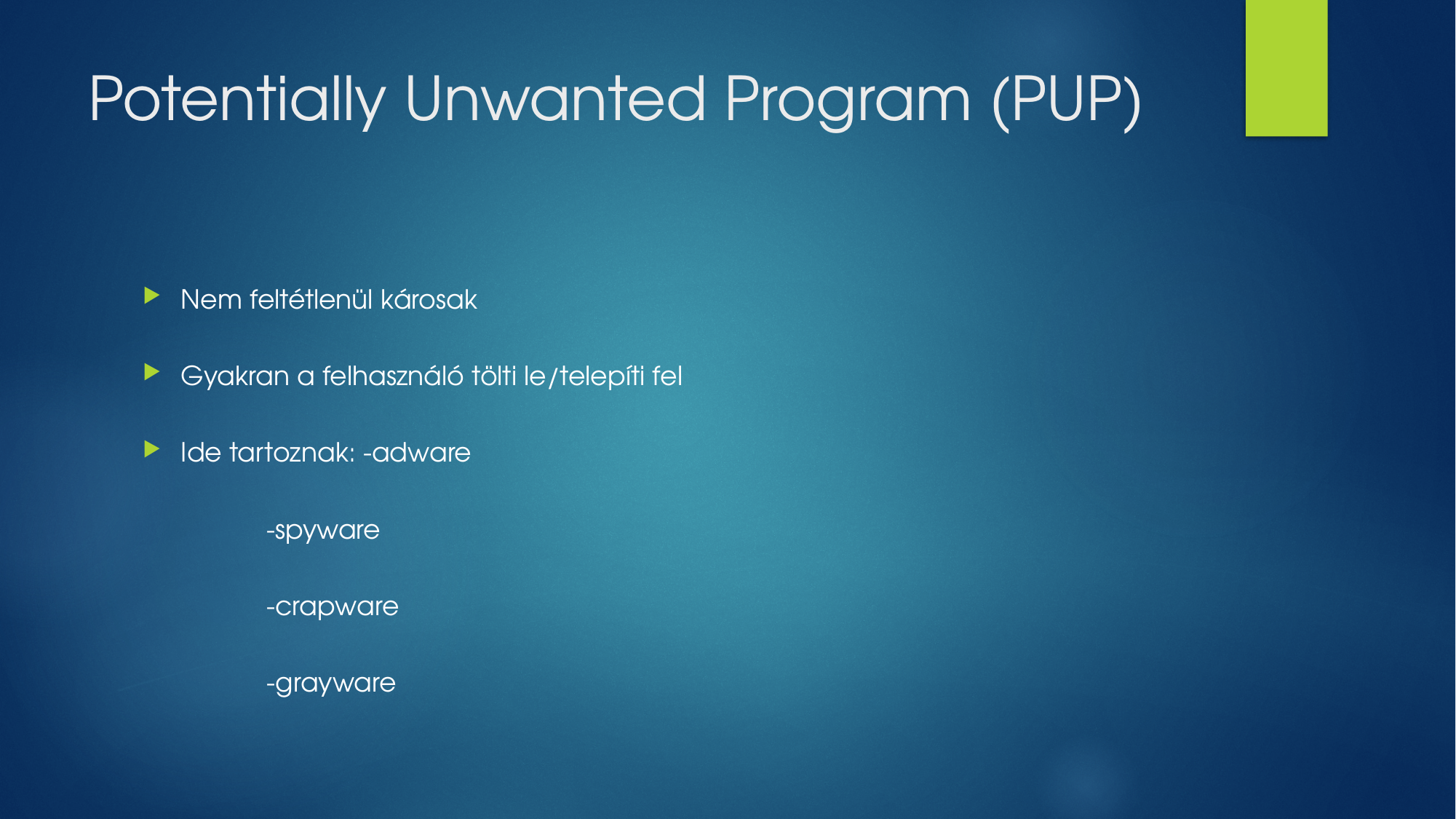

# Potentially Unwanted Program (PUP)
Nem feltétlenül károsak
Gyakran a felhasználó tölti le/telepíti fel
Ide tartoznak: -adware
				    -spyware
				    -crapware
				    -grayware